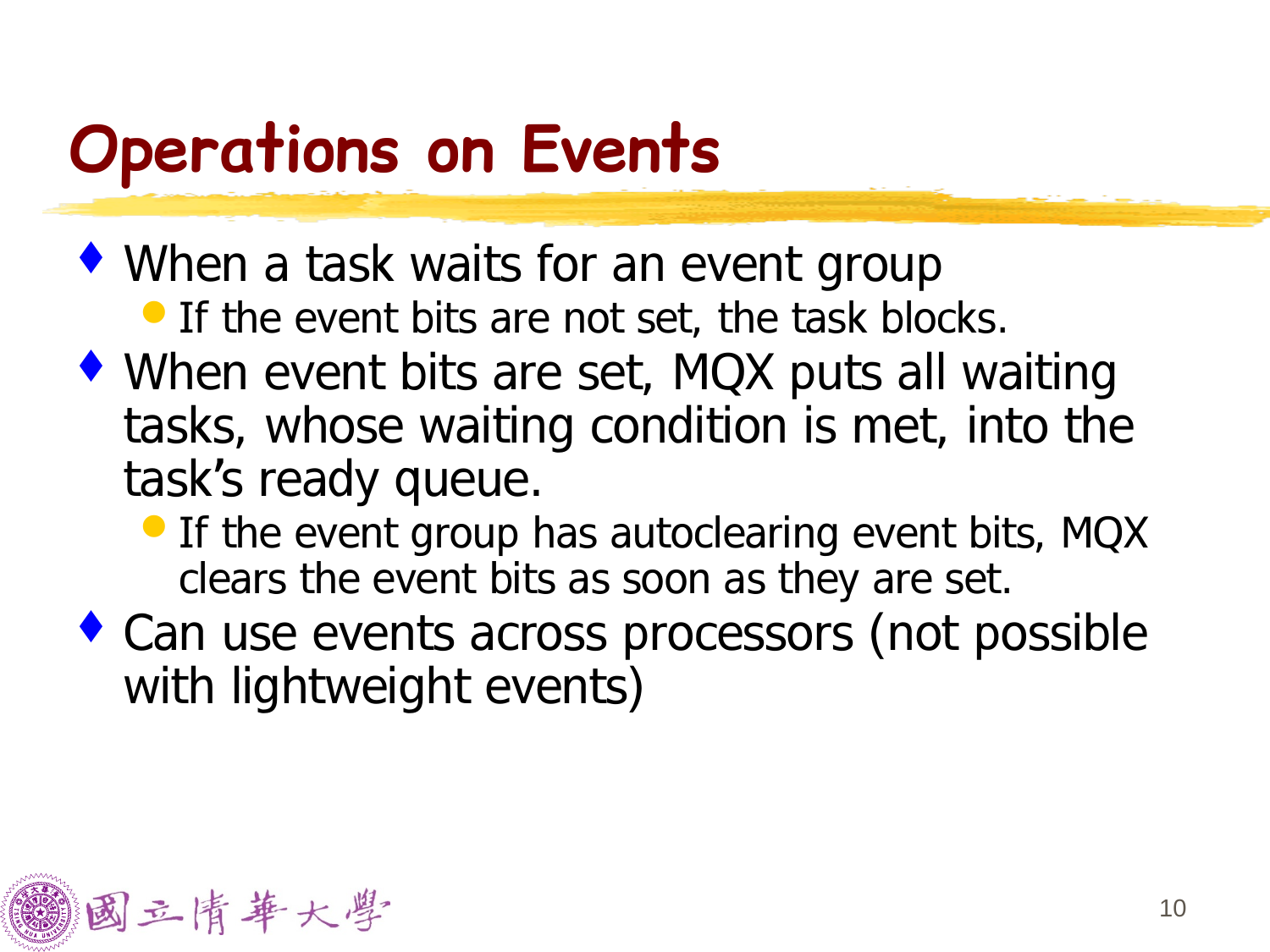

# Operations on Events
When a task waits for an event group
If the event bits are not set, the task blocks.
When event bits are set, MQX puts all waiting tasks, whose waiting condition is met, into the task’s ready queue.
If the event group has autoclearing event bits, MQX clears the event bits as soon as they are set.
Can use events across processors (not possible with lightweight events)
10